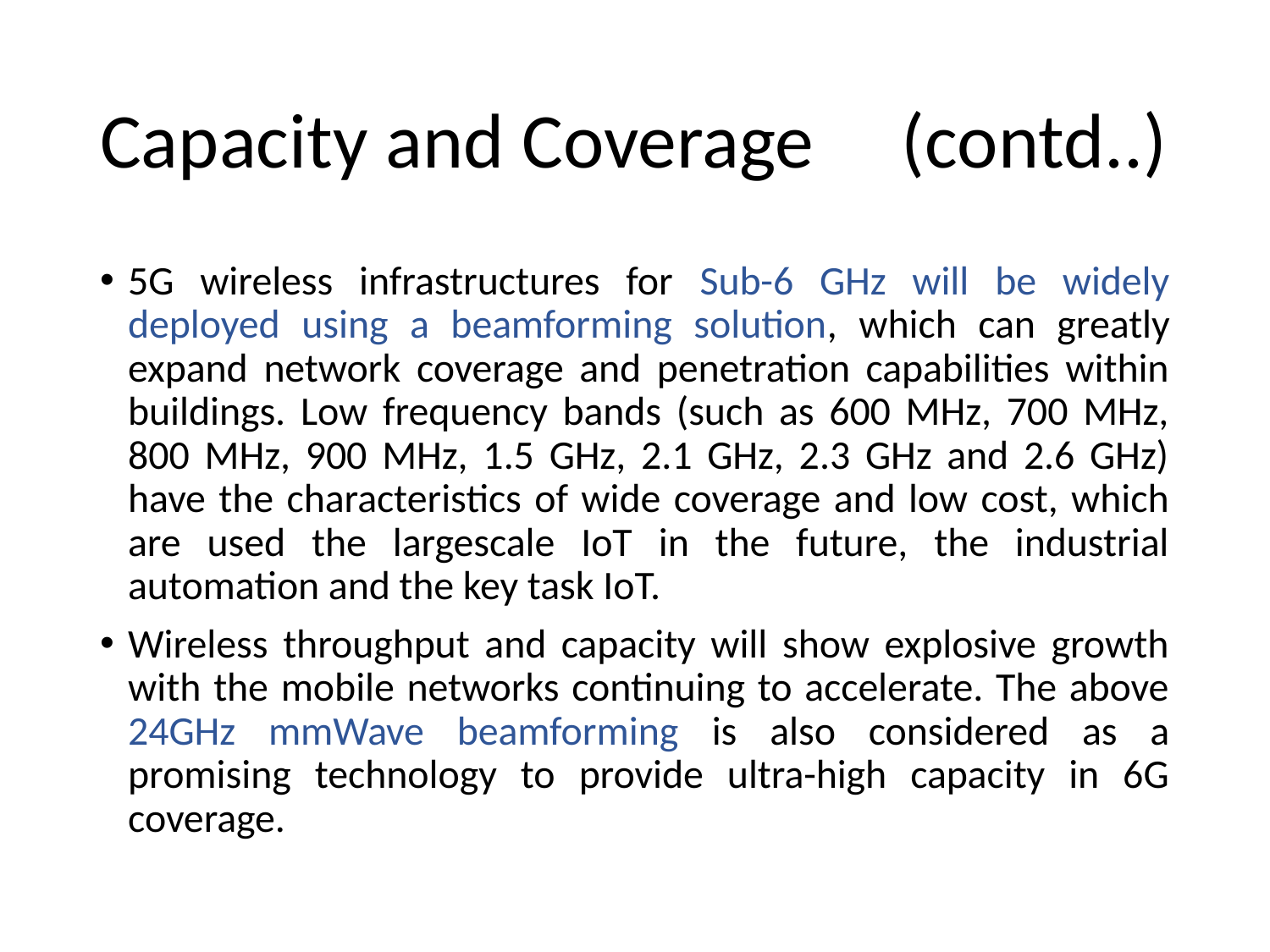

# Capacity and Coverage     (contd..)
5G wireless infrastructures for Sub-6 GHz will be widely deployed using a beamforming solution, which can greatly expand network coverage and penetration capabilities within buildings. Low frequency bands (such as 600 MHz, 700 MHz, 800 MHz, 900 MHz, 1.5 GHz, 2.1 GHz, 2.3 GHz and 2.6 GHz) have the characteristics of wide coverage and low cost, which are used the largescale IoT in the future, the industrial automation and the key task IoT.
Wireless throughput and capacity will show explosive growth with the mobile networks continuing to accelerate. The above 24GHz mmWave beamforming is also considered as a promising technology to provide ultra-high capacity in 6G coverage.